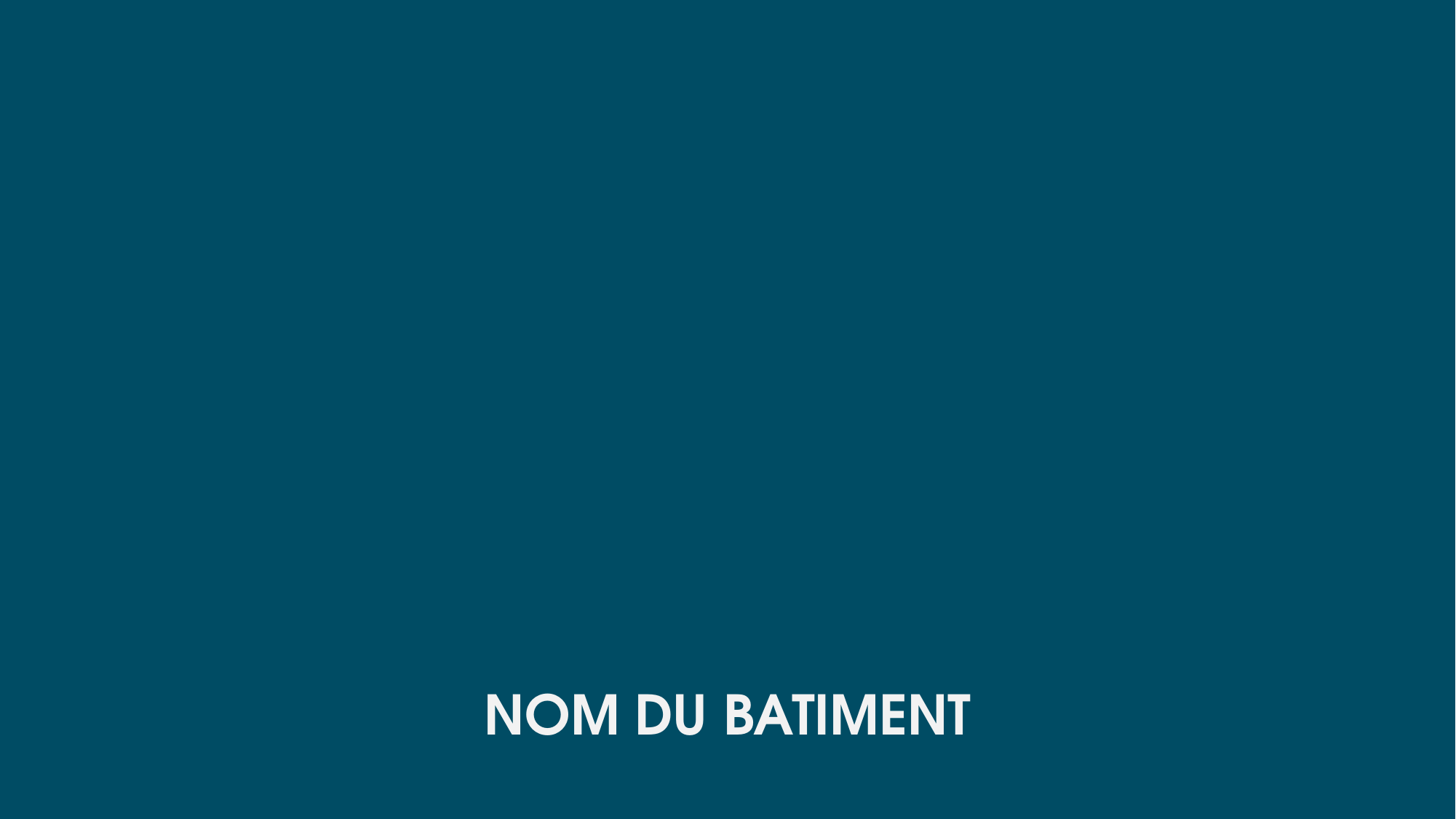

Couleurs pour les zones :

colorZone1
colorZone2
colorZone3
colorZone4
colorZone5
colorZone6
colorZone7
colorZone8
NOM DU BATIMENT